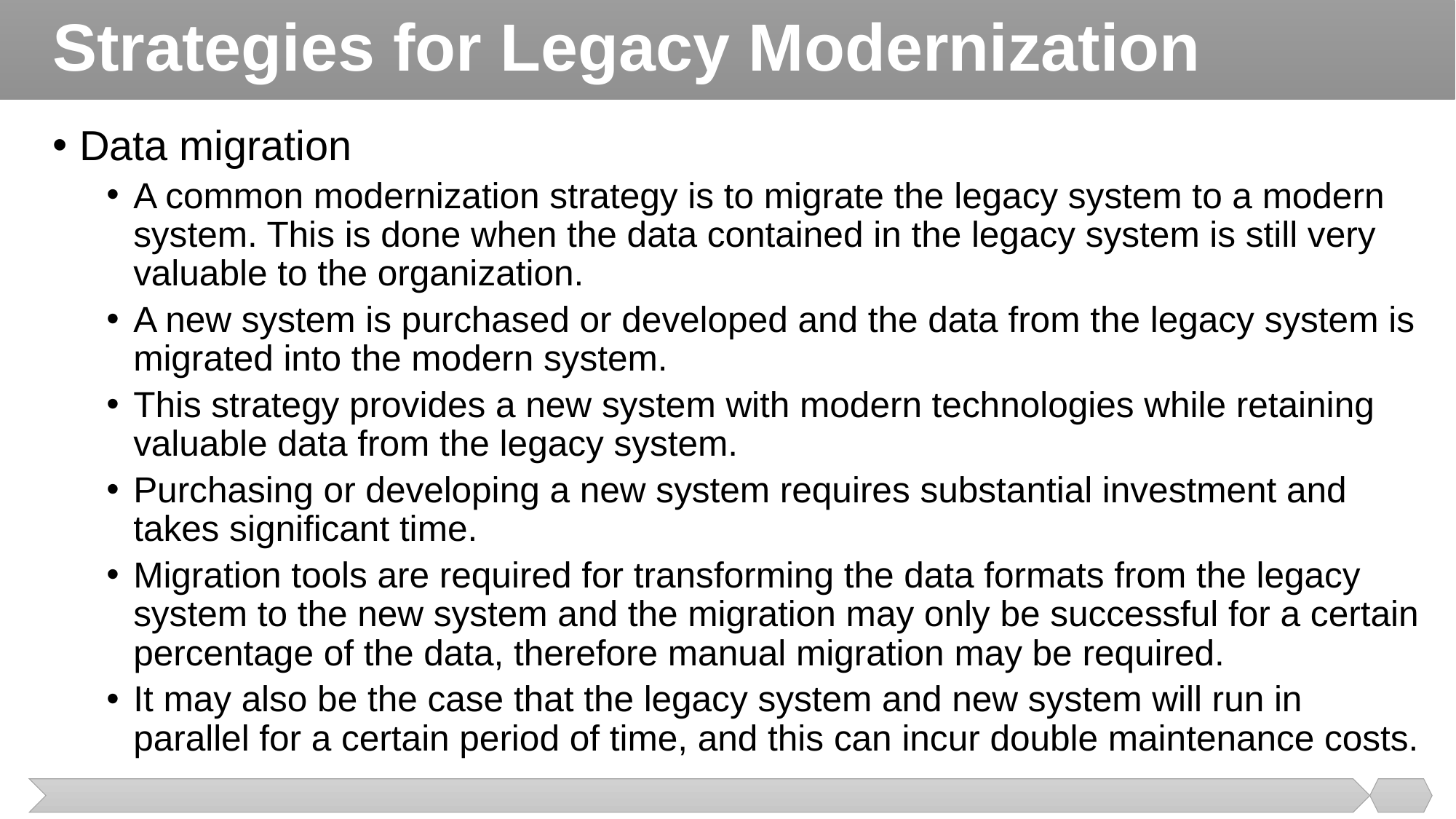

# Strategies for Legacy Modernization
Data migration
A common modernization strategy is to migrate the legacy system to a modern system. This is done when the data contained in the legacy system is still very valuable to the organization.
A new system is purchased or developed and the data from the legacy system is migrated into the modern system.
This strategy provides a new system with modern technologies while retaining valuable data from the legacy system.
Purchasing or developing a new system requires substantial investment and takes significant time.
Migration tools are required for transforming the data formats from the legacy system to the new system and the migration may only be successful for a certain percentage of the data, therefore manual migration may be required.
It may also be the case that the legacy system and new system will run in parallel for a certain period of time, and this can incur double maintenance costs.